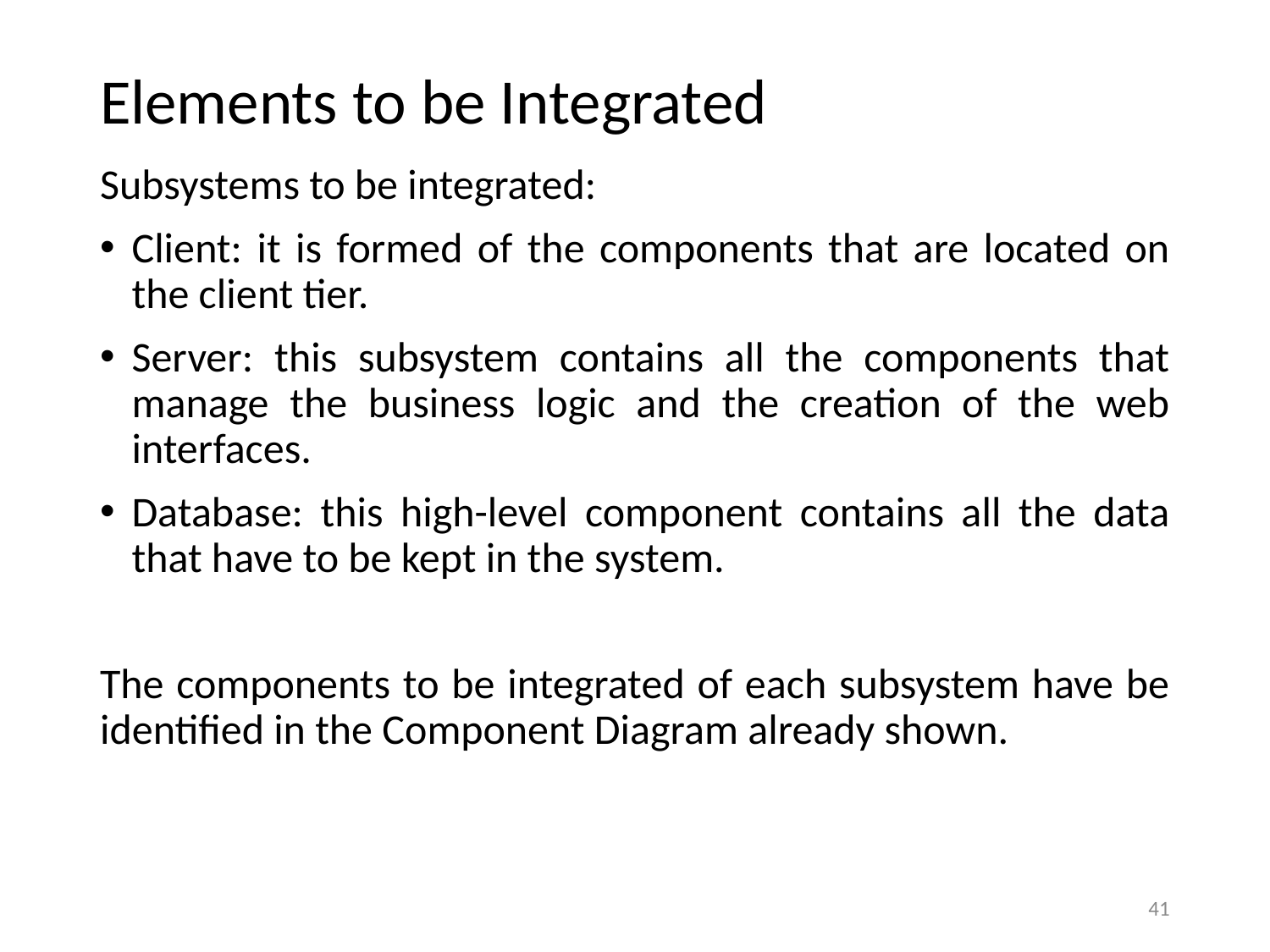

# Elements to be Integrated
Subsystems to be integrated:
Client: it is formed of the components that are located on the client tier.
Server: this subsystem contains all the components that manage the business logic and the creation of the web interfaces.
Database: this high-level component contains all the data that have to be kept in the system.

The components to be integrated of each subsystem have be identified in the Component Diagram already shown.

41